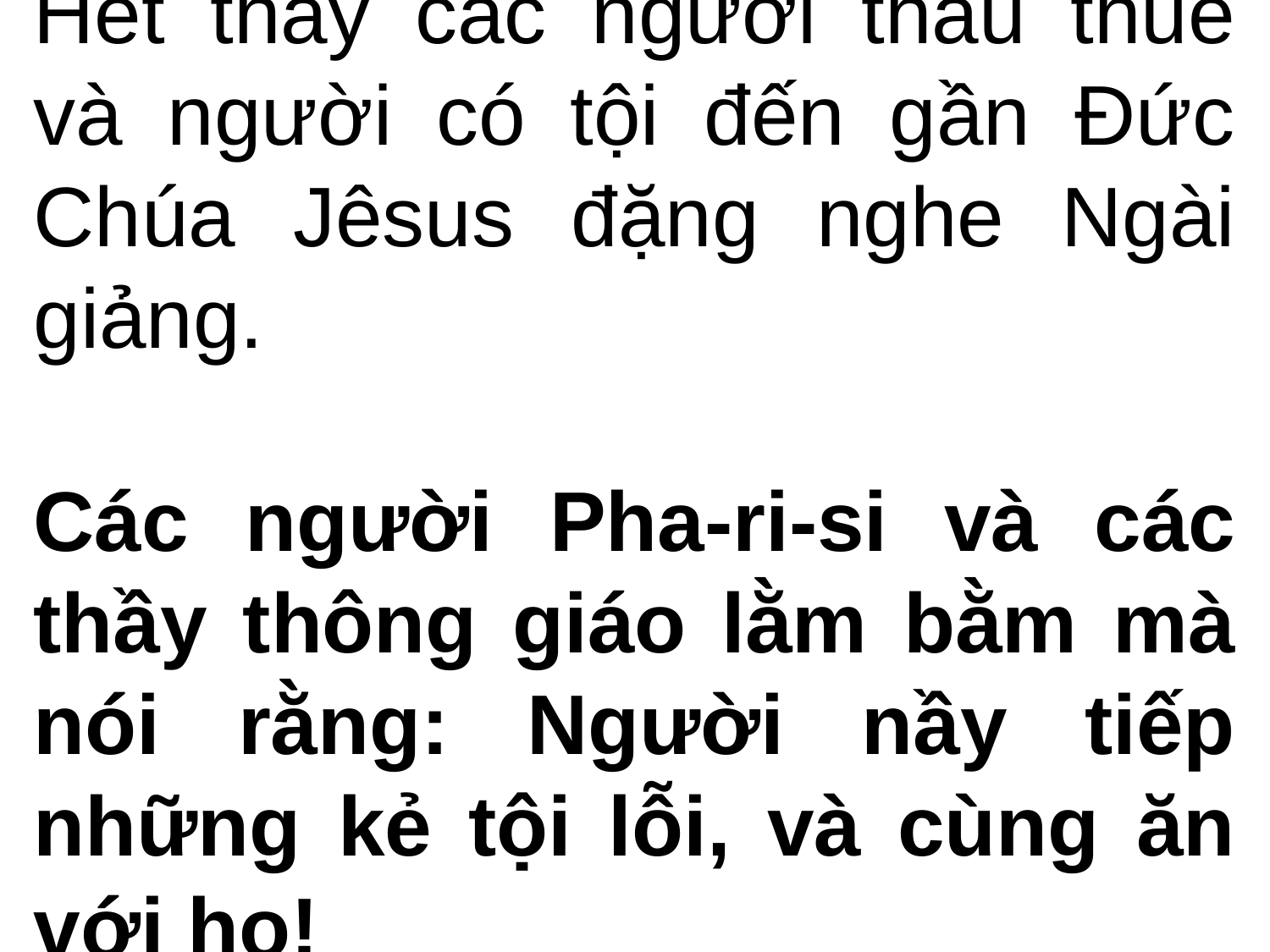

Hết thảy các người thâu thuế và người có tội đến gần Đức Chúa Jêsus đặng nghe Ngài giảng.

Các người Pha-ri-si và các thầy thông giáo lằm bằm mà nói rằng: Người nầy tiếp những kẻ tội lỗi, và cùng ăn với họ!